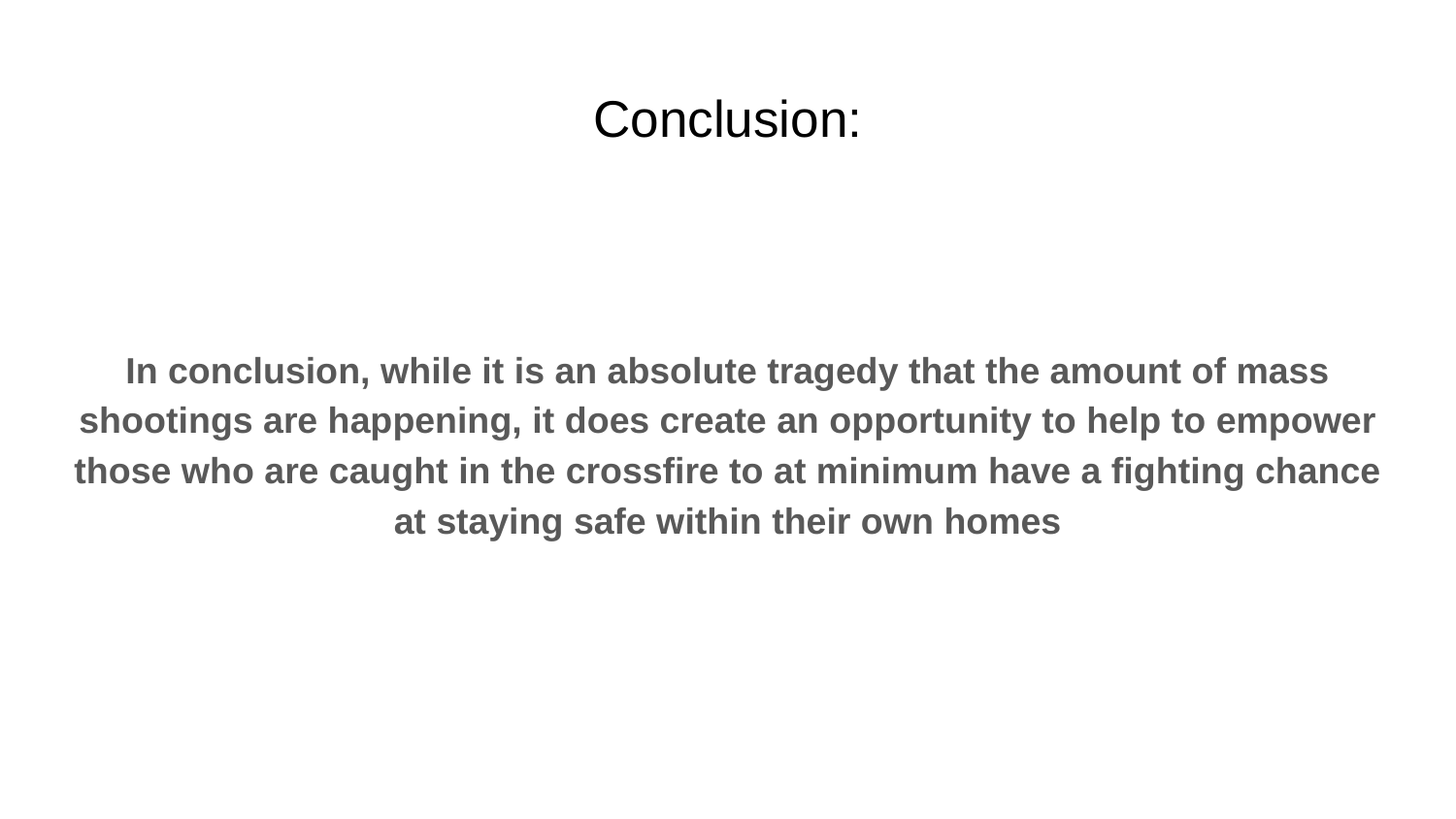

# Conclusion:

In conclusion, while it is an absolute tragedy that the amount of mass shootings are happening, it does create an opportunity to help to empower those who are caught in the crossfire to at minimum have a fighting chance at staying safe within their own homes